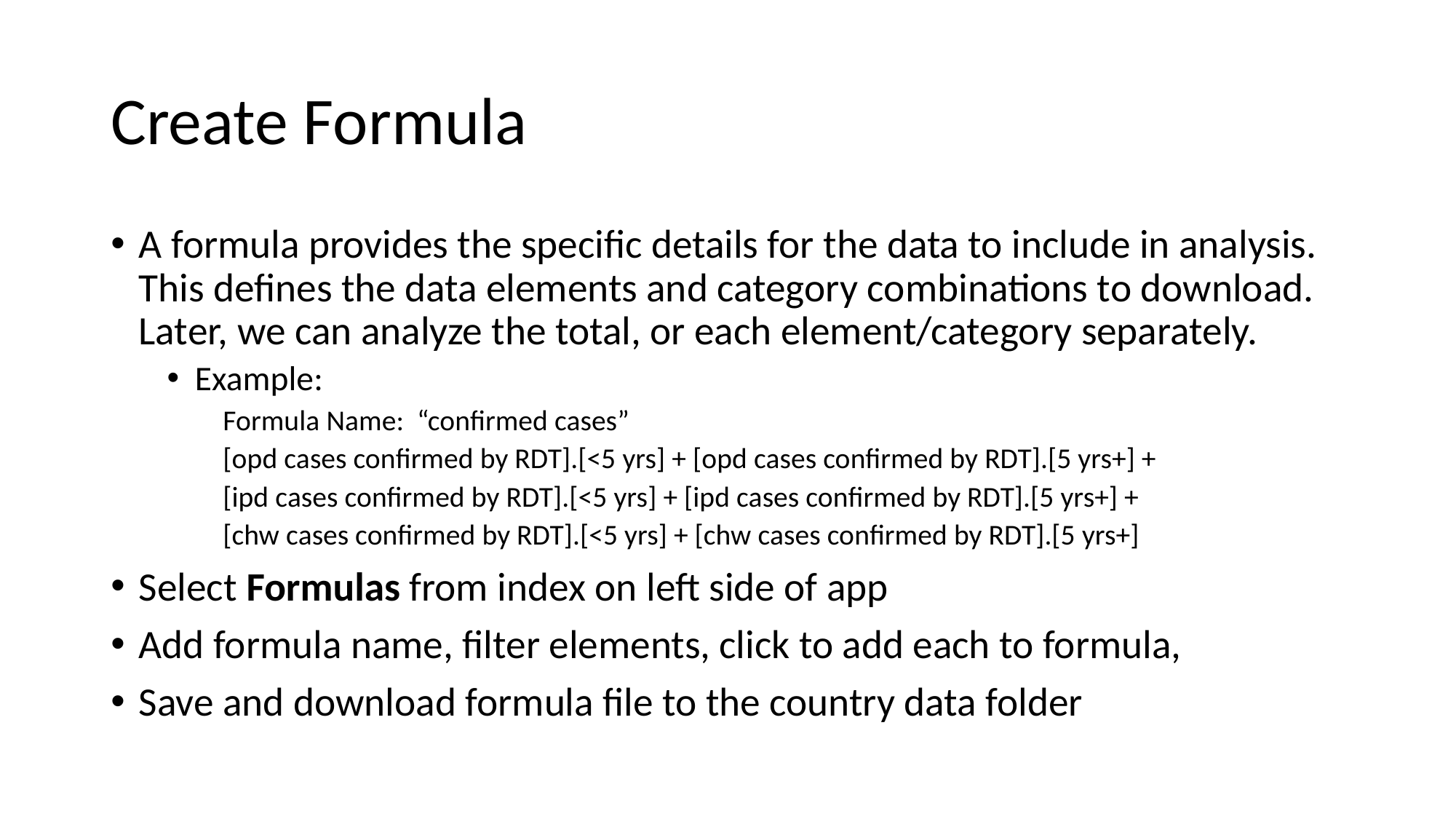

# Create Formula
A formula provides the specific details for the data to include in analysis.  This defines the data elements and category combinations to download.  Later, we can analyze the total, or each element/category separately.
Example:
Formula Name:  “confirmed cases”
[opd cases confirmed by RDT].[<5 yrs] + [opd cases confirmed by RDT].[5 yrs+] +
[ipd cases confirmed by RDT].[<5 yrs] + [ipd cases confirmed by RDT].[5 yrs+] +
[chw cases confirmed by RDT].[<5 yrs] + [chw cases confirmed by RDT].[5 yrs+]
Select Formulas from index on left side of app
Add formula name, filter elements, click to add each to formula,
Save and download formula file to the country data folder